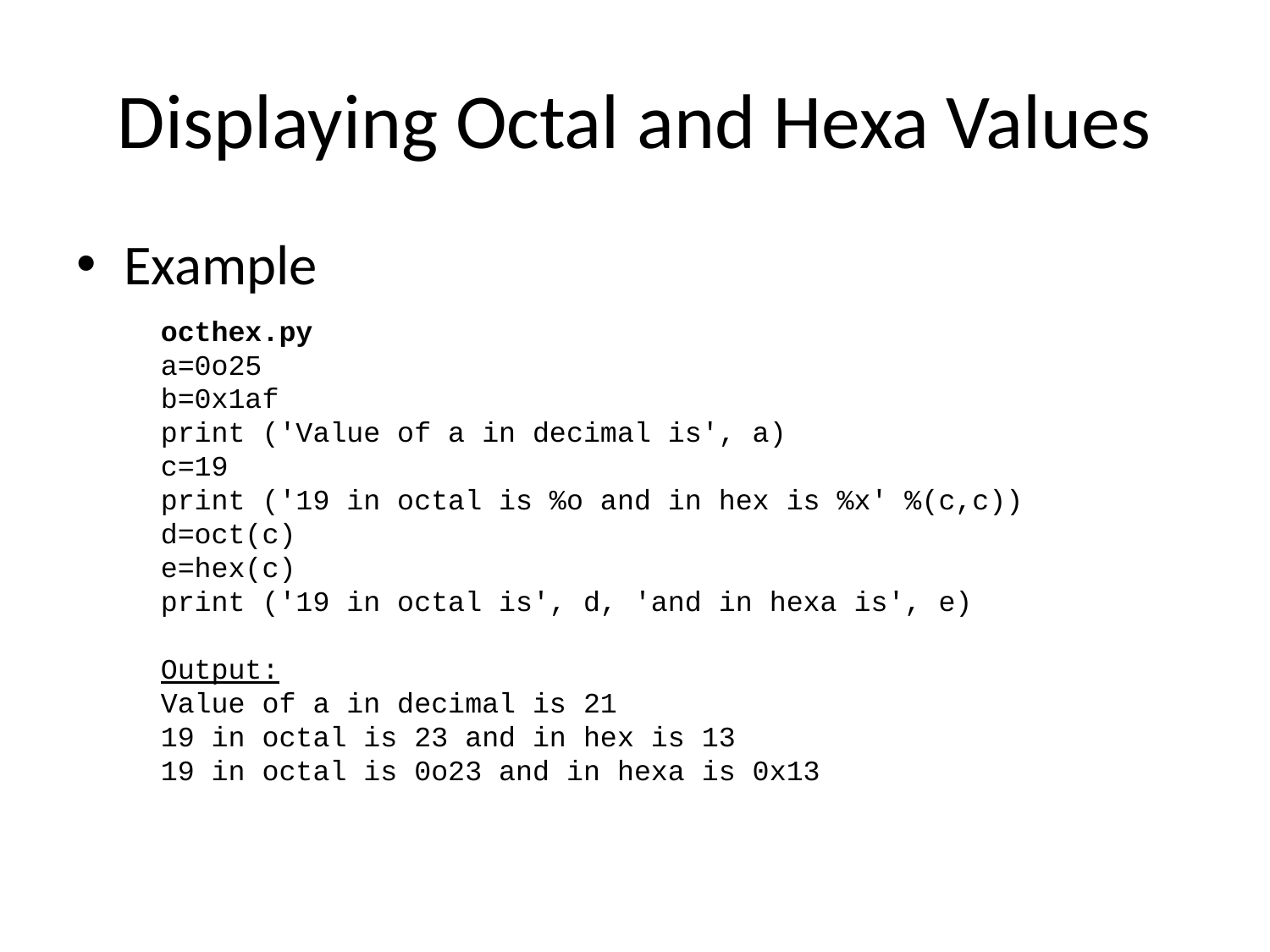

# Displaying Octal and Hexa Values
Example
octhex.py
a=0o25
b=0x1af
print ('Value of a in decimal is', a)
c=19
print ('19 in octal is %o and in hex is %x' %(c,c))
d=oct(c)
e=hex(c)
print ('19 in octal is', d, 'and in hexa is', e)

Output:
Value of a in decimal is 21
19 in octal is 23 and in hex is 13
19 in octal is 0o23 and in hexa is 0x13